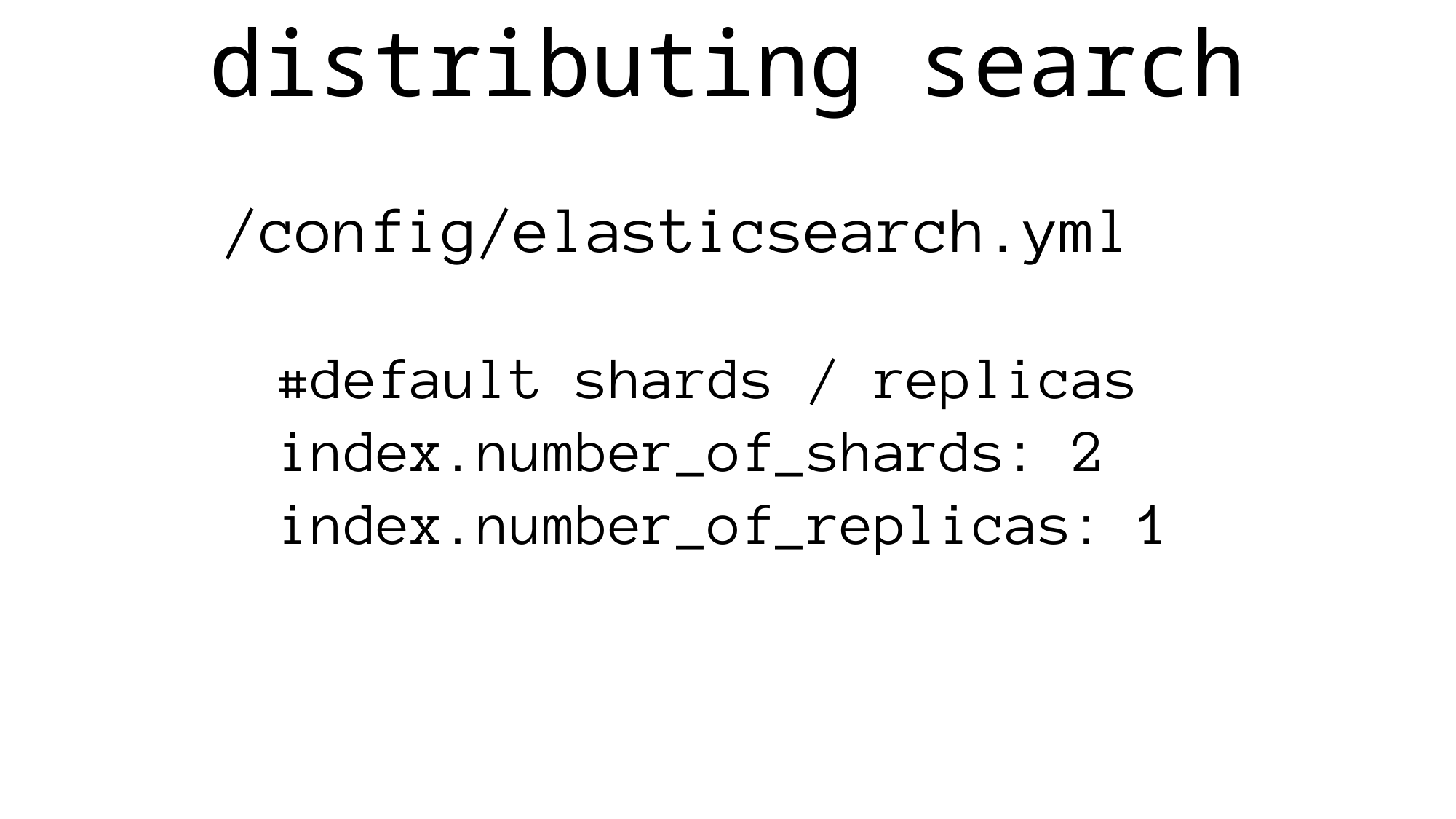

distributing search
|  |
| --- |
/config/elasticsearch.yml

#default shards / replicas
index.number_of_shards: 2
index.number_of_replicas: 1